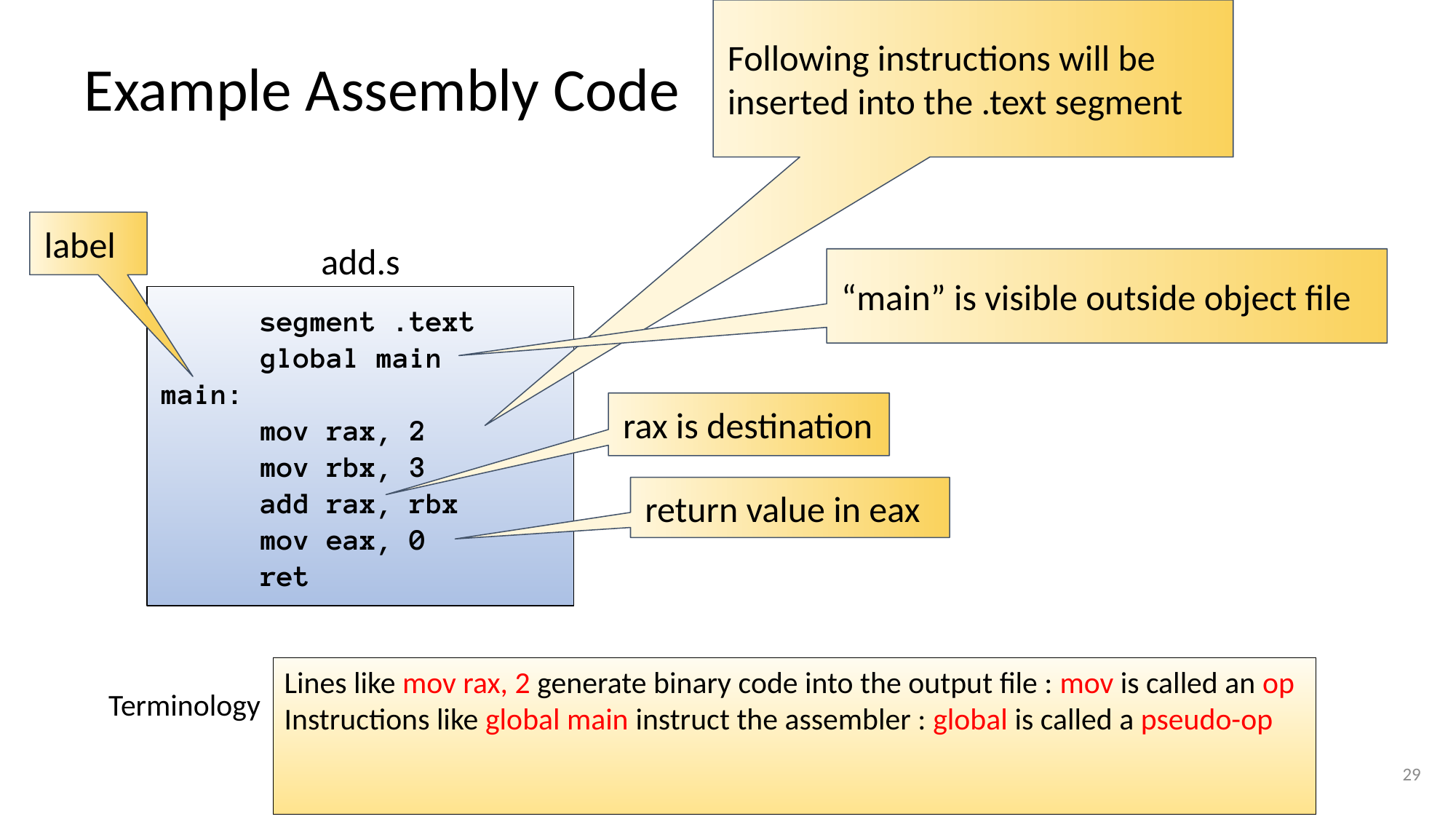

Following instructions will be inserted into the .text segment
Example Assembly Code
label
add.s
“main” is visible outside object file
      segment .text
      global main
main:
      mov rax, 2
      mov rbx, 3
      add rax, rbx
      mov eax, 0
      ret

rax is destination
return value in eax
Lines like mov rax, 2 generate binary code into the output file : mov is called an op
Instructions like global main instruct the assembler : global is called a pseudo-op
Terminology
29
Introduction To Compilers : Assembler